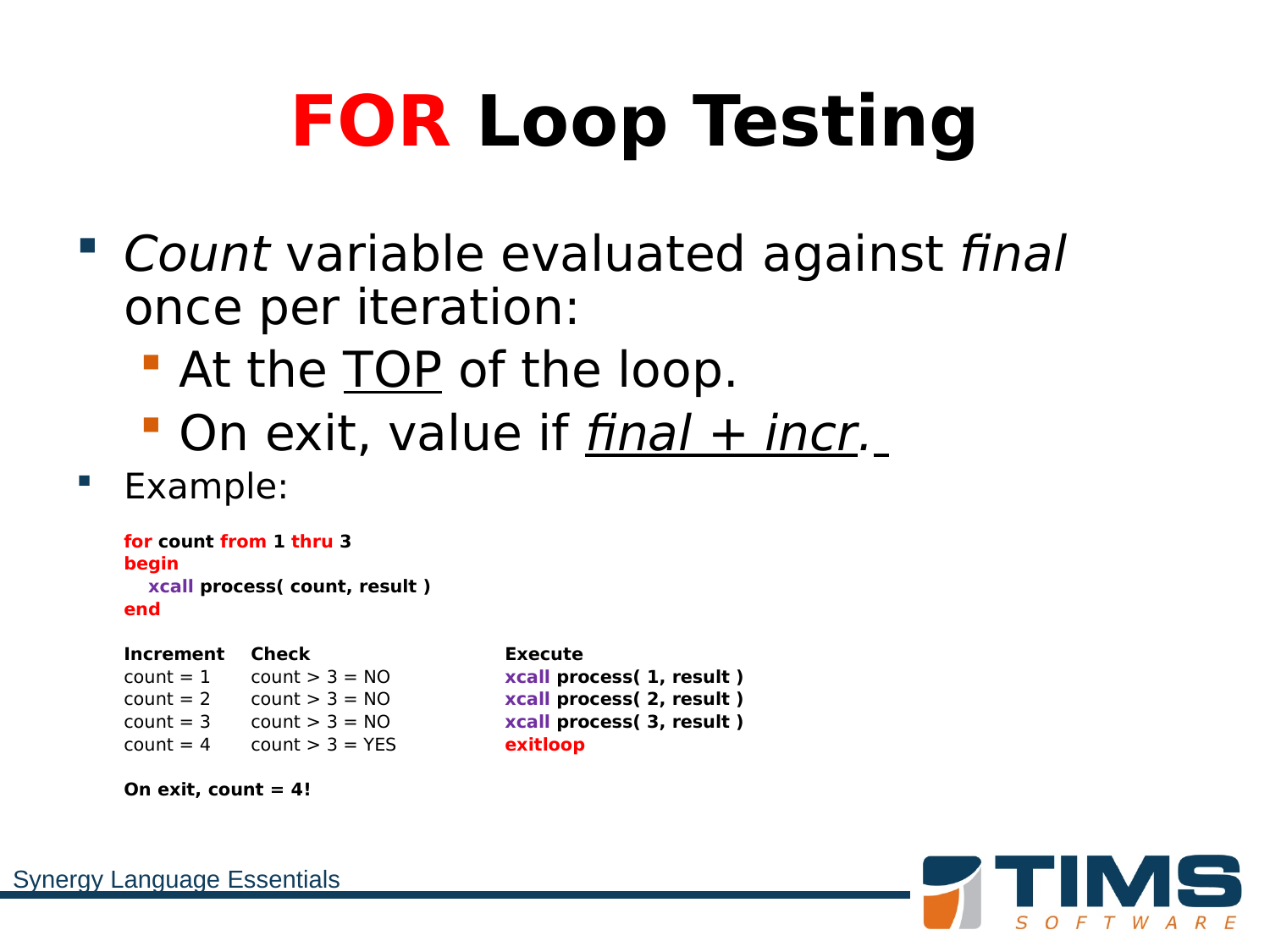

# FOR Loop Testing
Count variable evaluated against final once per iteration:
At the TOP of the loop.
On exit, value if final + incr.
Example:

	for count from 1 thru 3
	begin
	    xcall process( count, result )
	end

	Increment	Check		Execute
	count = 1	count > 3 = NO	xcall process( 1, result )
	count = 2	count > 3 = NO	xcall process( 2, result )
	count = 3	count > 3 = NO	xcall process( 3, result )
	count = 4	count > 3 = YES	exitloop

	On exit, count = 4!

Synergy Language Essentials